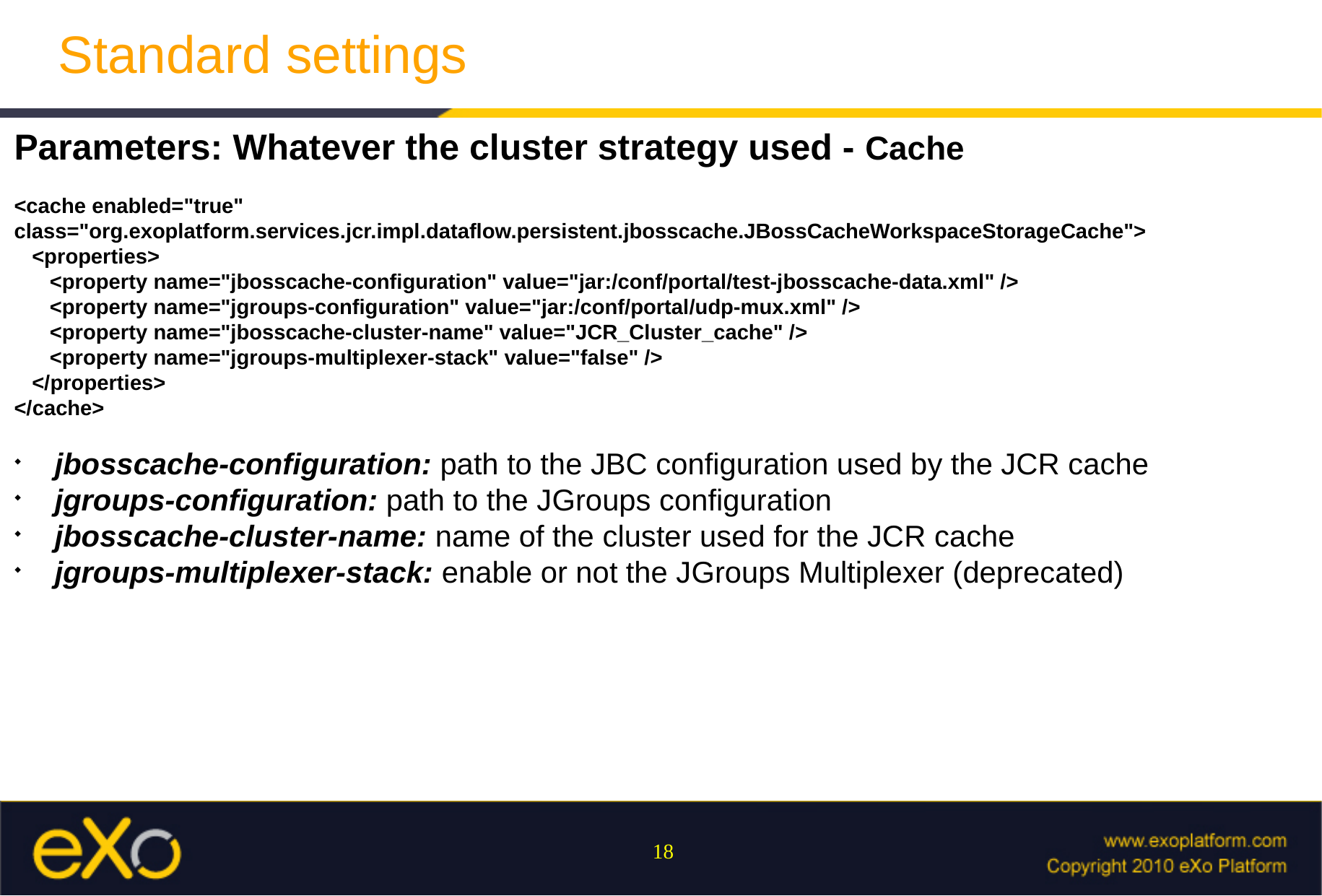

Standard settings
Parameters: Whatever the cluster strategy used - Cache

<cache enabled="true" class="org.exoplatform.services.jcr.impl.dataflow.persistent.jbosscache.JBossCacheWorkspaceStorageCache">
   <properties>
      <property name="jbosscache-configuration" value="jar:/conf/portal/test-jbosscache-data.xml" />
      <property name="jgroups-configuration" value="jar:/conf/portal/udp-mux.xml" />
      <property name="jbosscache-cluster-name" value="JCR_Cluster_cache" />
      <property name="jgroups-multiplexer-stack" value="false" />
   </properties>
</cache>

jbosscache-configuration: path to the JBC configuration used by the JCR cache
jgroups-configuration: path to the JGroups configuration
jbosscache-cluster-name: name of the cluster used for the JCR cache
jgroups-multiplexer-stack: enable or not the JGroups Multiplexer (deprecated)